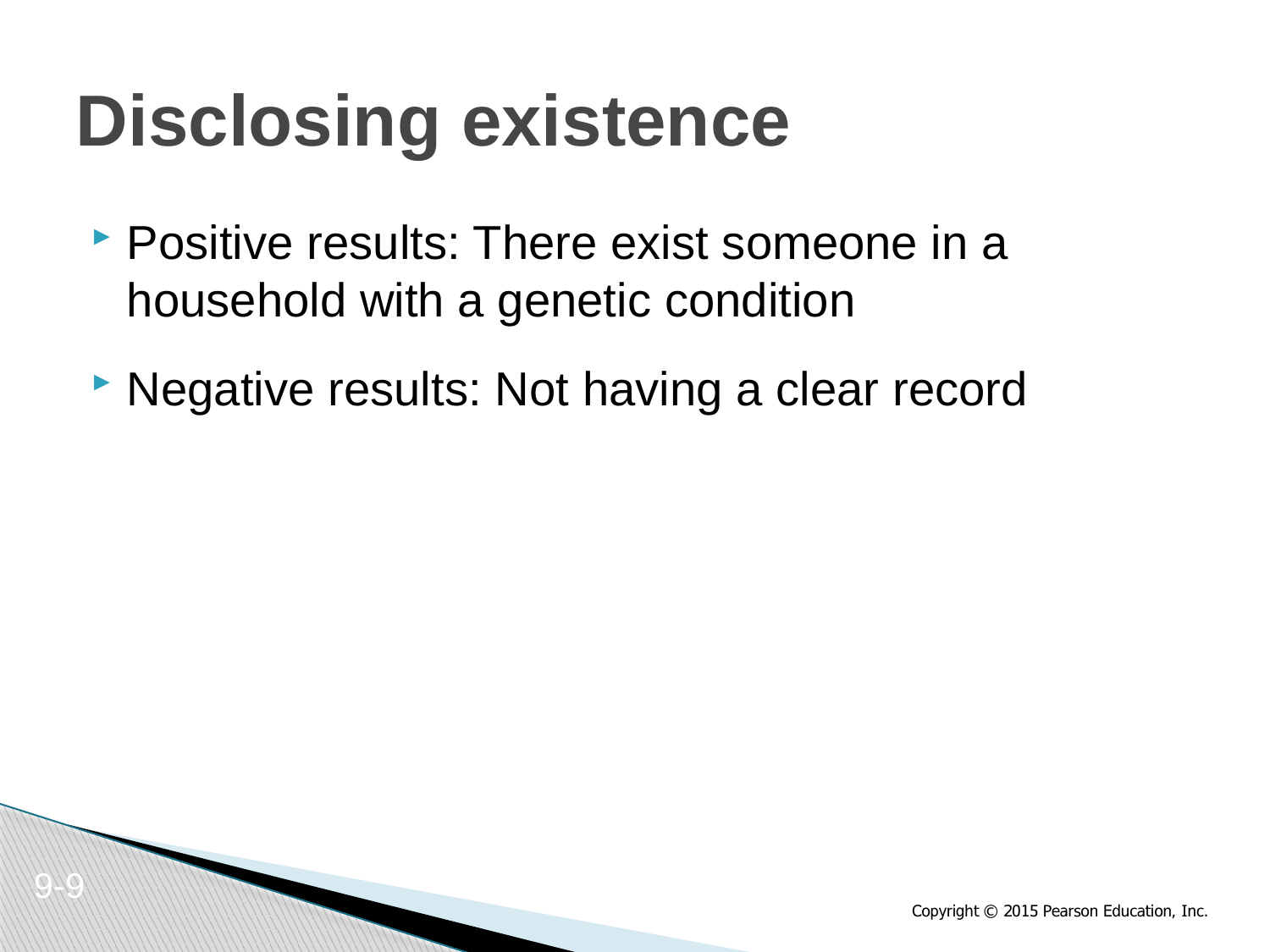

# Disclosing existence
Positive results: There exist someone in a household with a genetic condition
Negative results: Not having a clear record
9-9